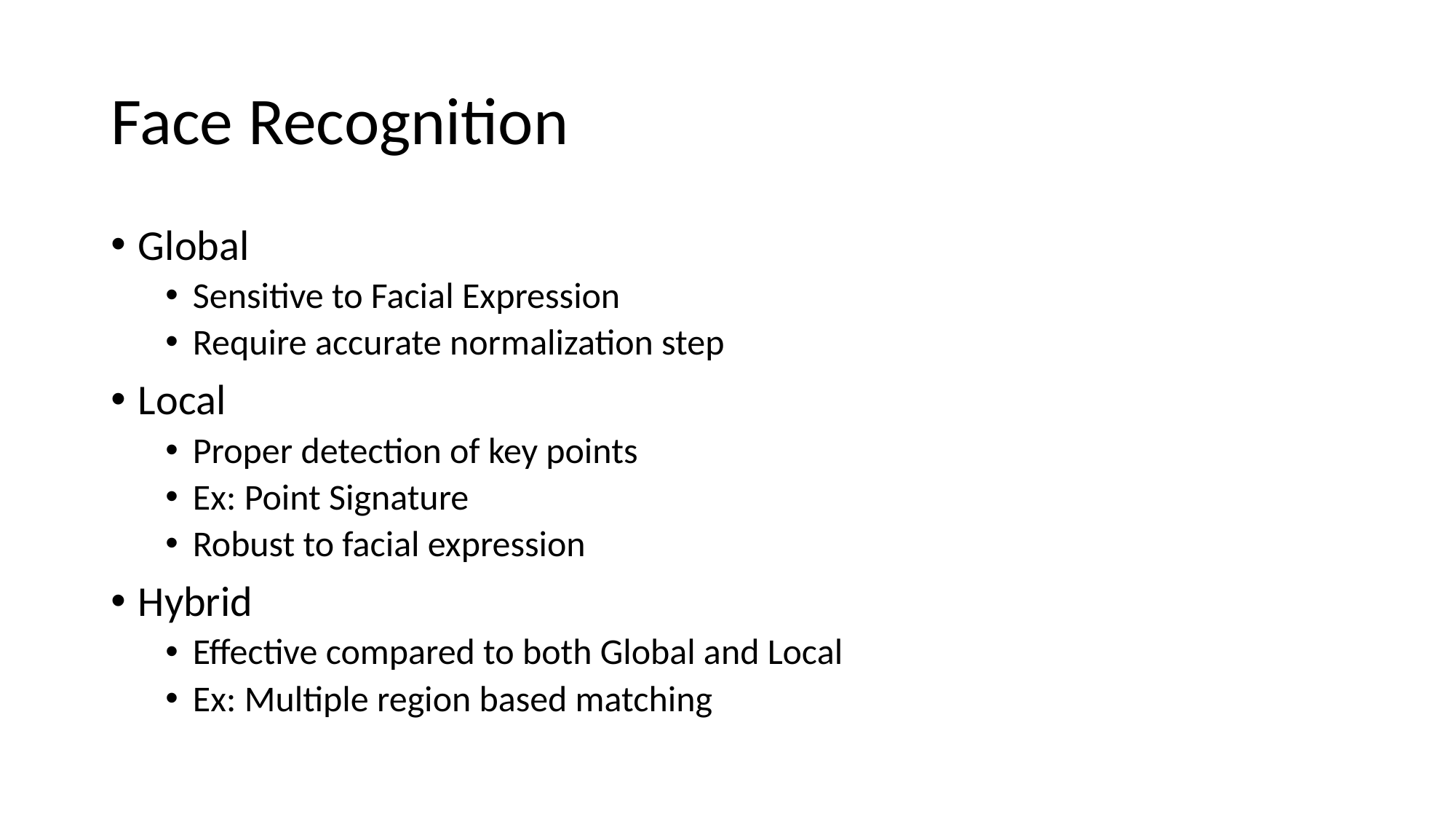

# Face Recognition
Global
Sensitive to Facial Expression
Require accurate normalization step
Local
Proper detection of key points
Ex: Point Signature
Robust to facial expression
Hybrid
Effective compared to both Global and Local
Ex: Multiple region based matching